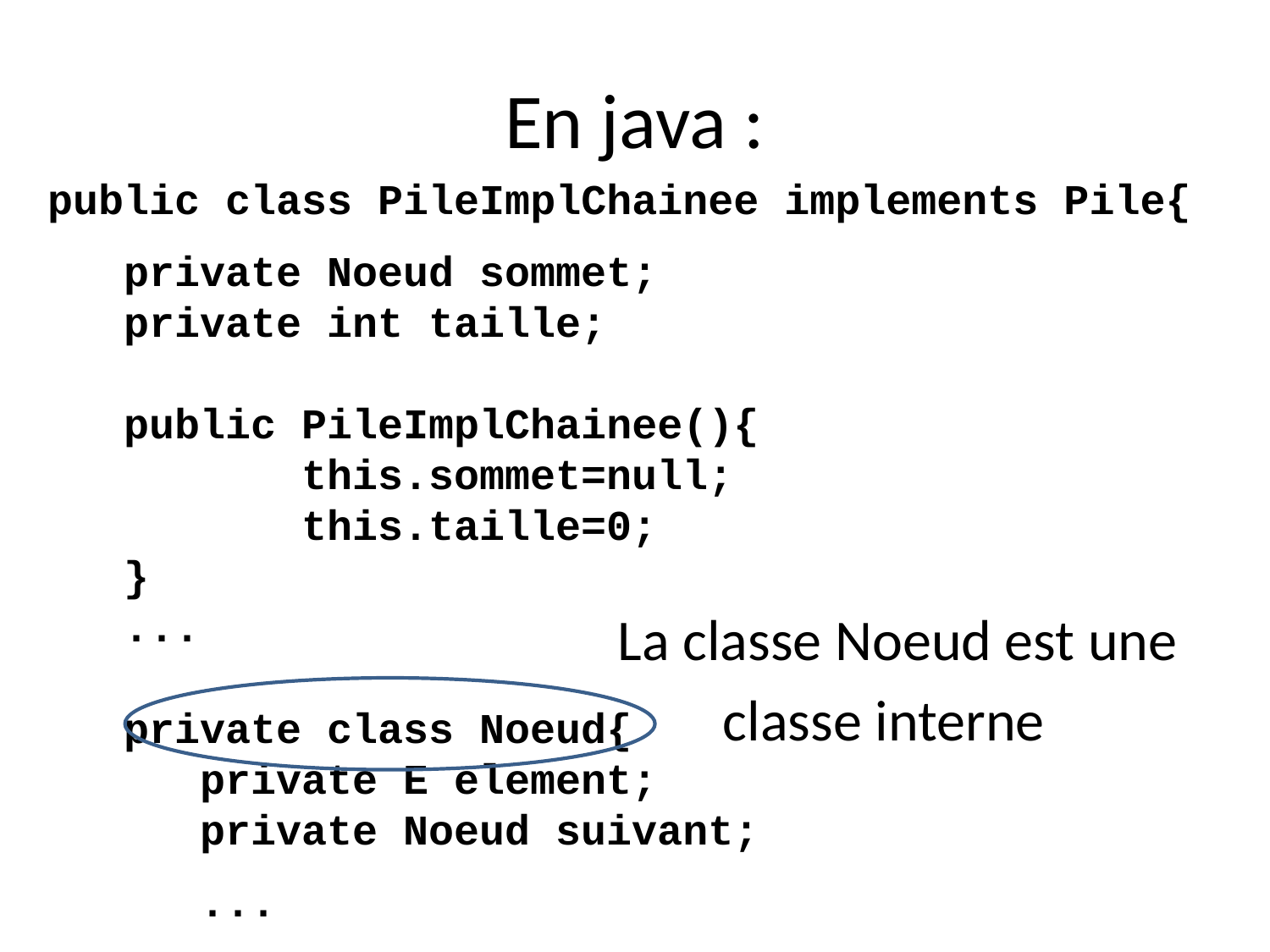

# En java :
public class PileImplChainee implements Pile{

   private Noeud sommet;
   private int taille;

   public PileImplChainee(){
		this.sommet=null;
		this.taille=0;
   }
   ...

   private class Noeud{
	 private E element;
	 private Noeud suivant;

      ...
La classe Noeud est une
        classe interne